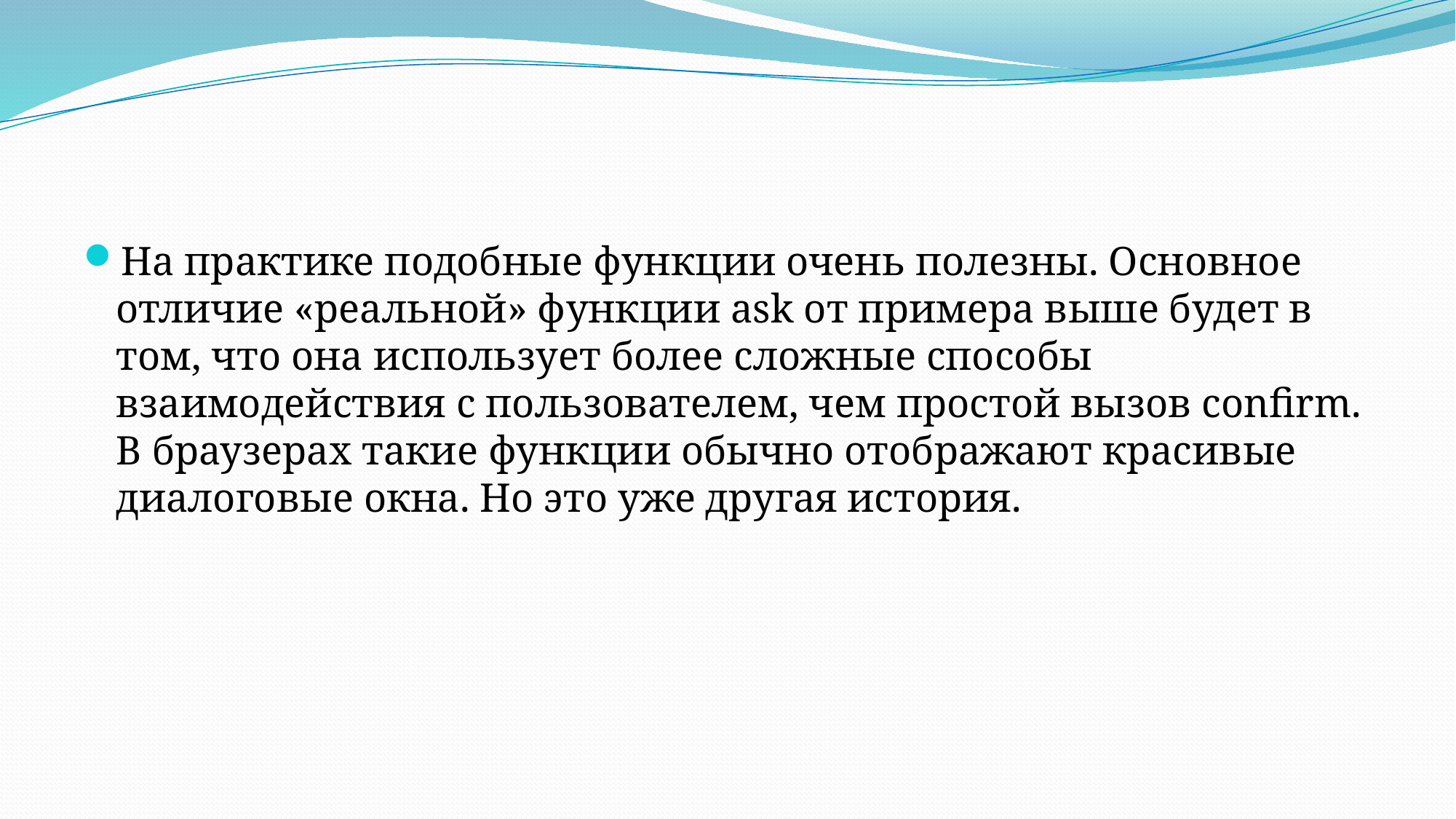

#
На практике подобные функции очень полезны. Основное отличие «реальной» функции ask от примера выше будет в том, что она использует более сложные способы взаимодействия с пользователем, чем простой вызов confirm. В браузерах такие функции обычно отображают красивые диалоговые окна. Но это уже другая история.